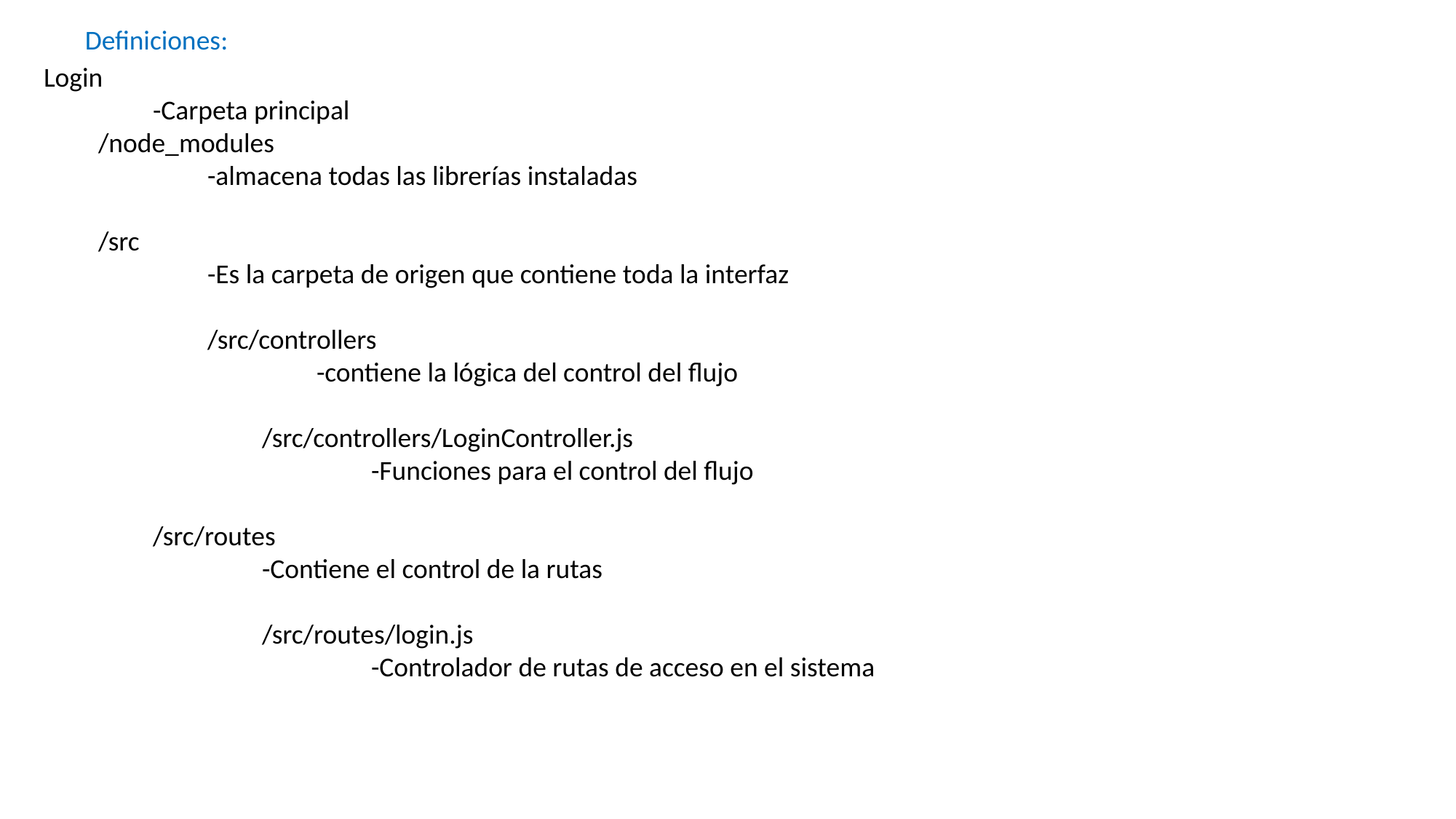

Definiciones:
Login
	-Carpeta principal
/node_modules
	-almacena todas las librerías instaladas

/src
	-Es la carpeta de origen que contiene toda la interfaz

	/src/controllers
		-contiene la lógica del control del flujo

	/src/controllers/LoginController.js
		-Funciones para el control del flujo

/src/routes
	-Contiene el control de la rutas

	/src/routes/login.js
		-Controlador de rutas de acceso en el sistema